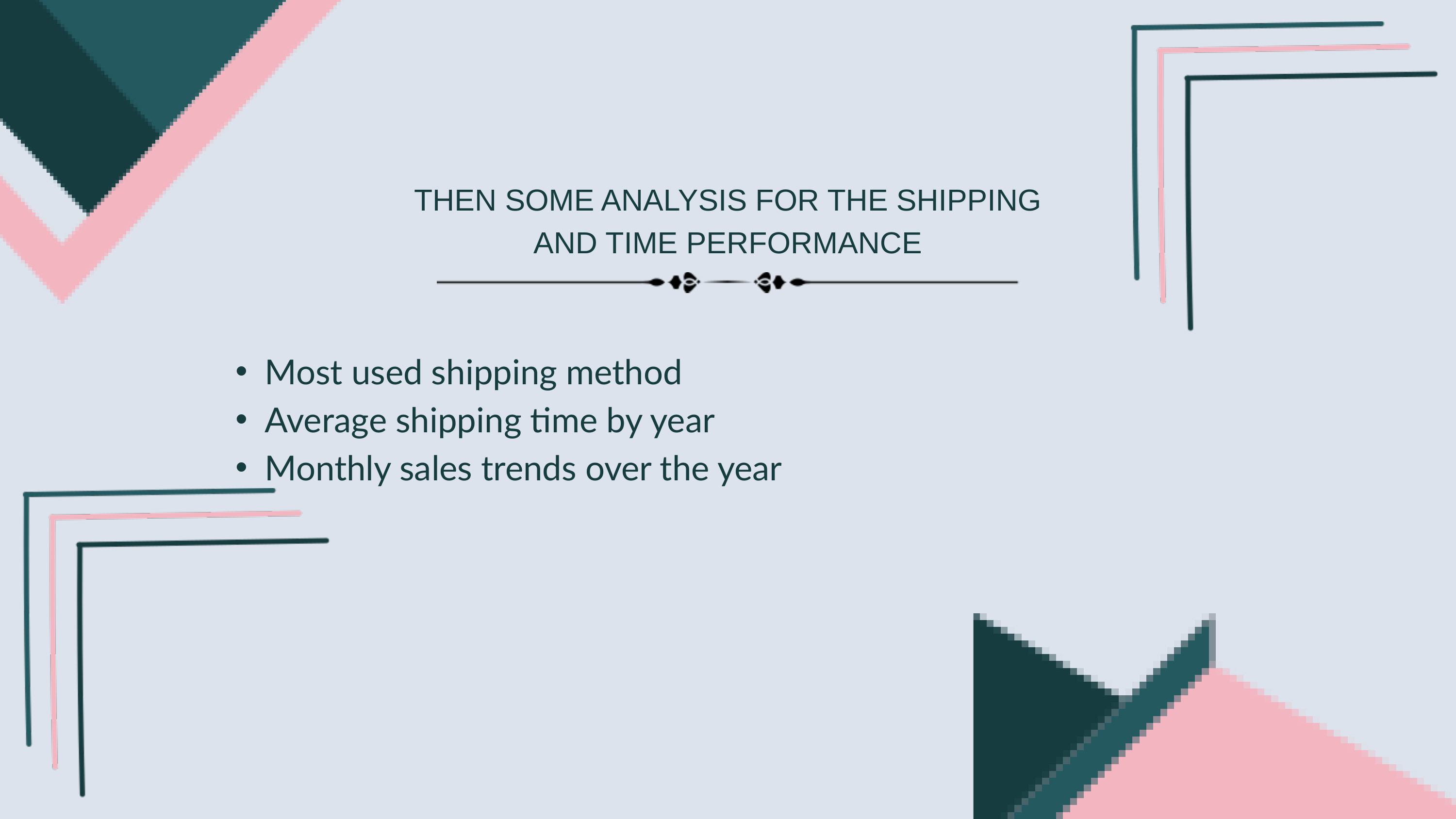

THEN SOME ANALYSIS FOR THE SHIPPING AND TIME PERFORMANCE

Most used shipping method
Average shipping time by year
Monthly sales trends over the year